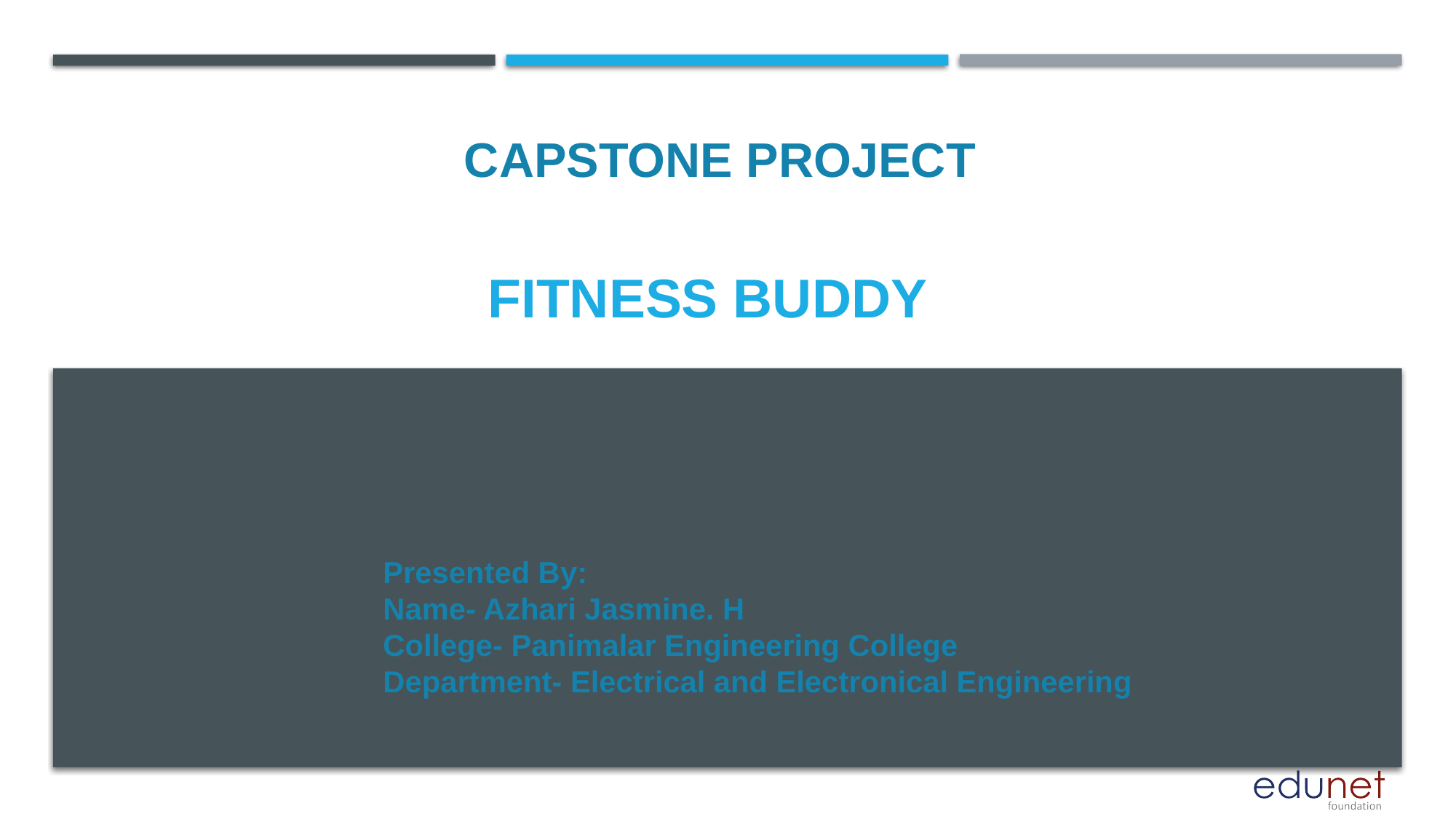

CAPSTONE PROJECT
# Fitness Buddy
Presented By:
Name- Azhari Jasmine. H
College- Panimalar Engineering College
Department- Electrical and Electronical Engineering